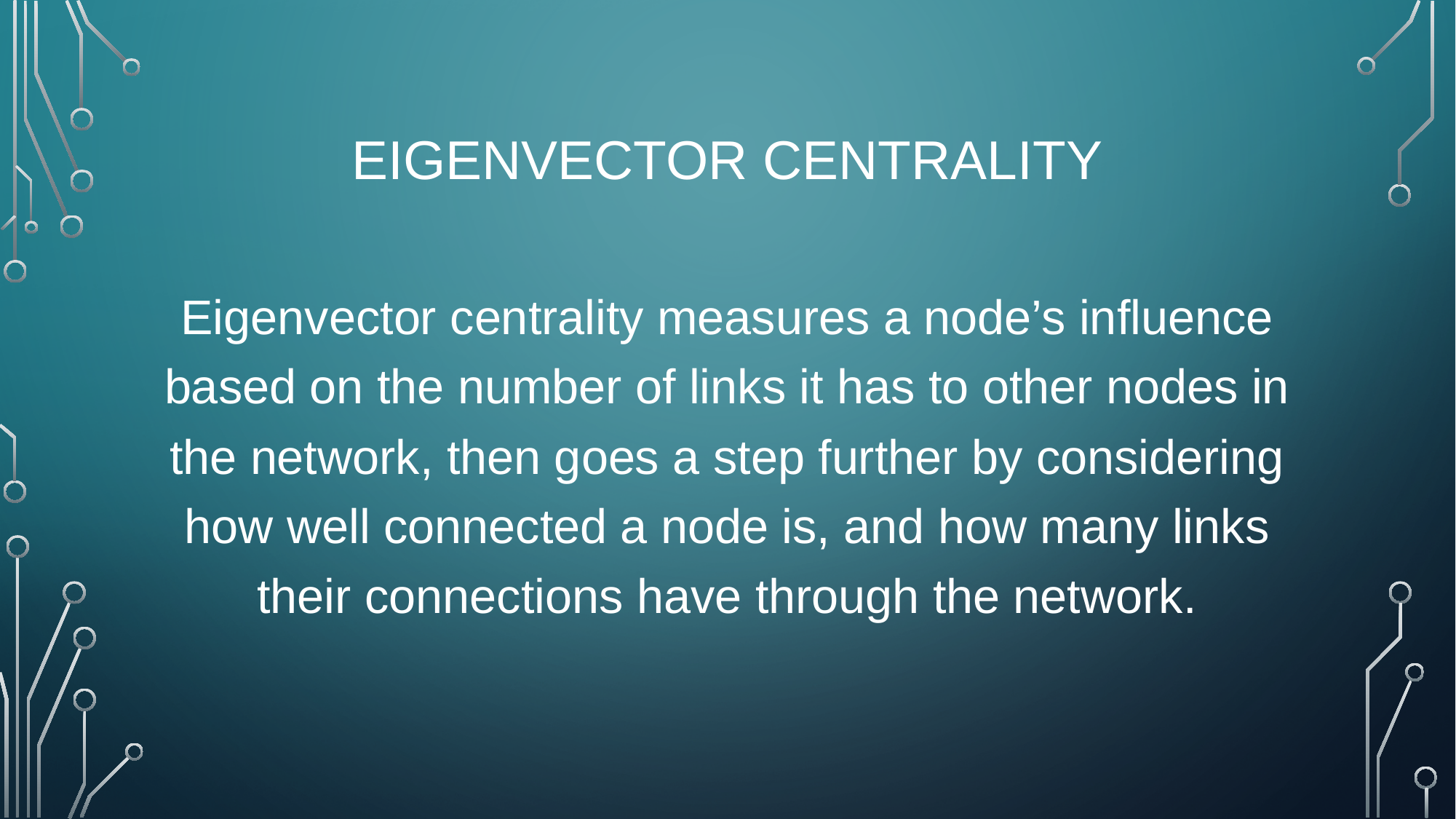

# Eigenvector centrality
Eigenvector centrality measures a node’s influence based on the number of links it has to other nodes in the network, then goes a step further by considering how well connected a node is, and how many links their connections have through the network.